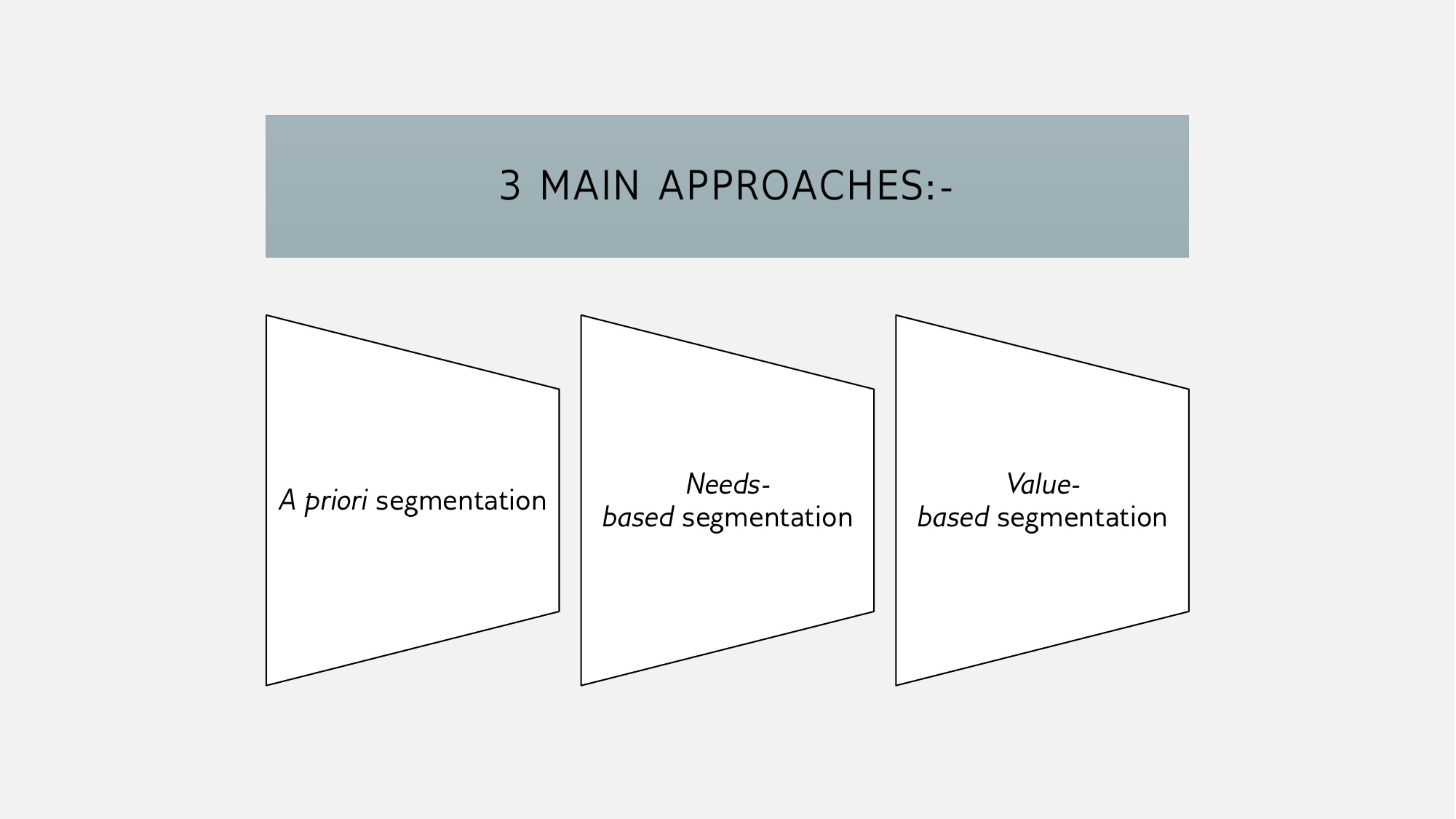

# 3 main approaches:-
A priori segmentation
Needs-based segmentation
Value-based segmentation